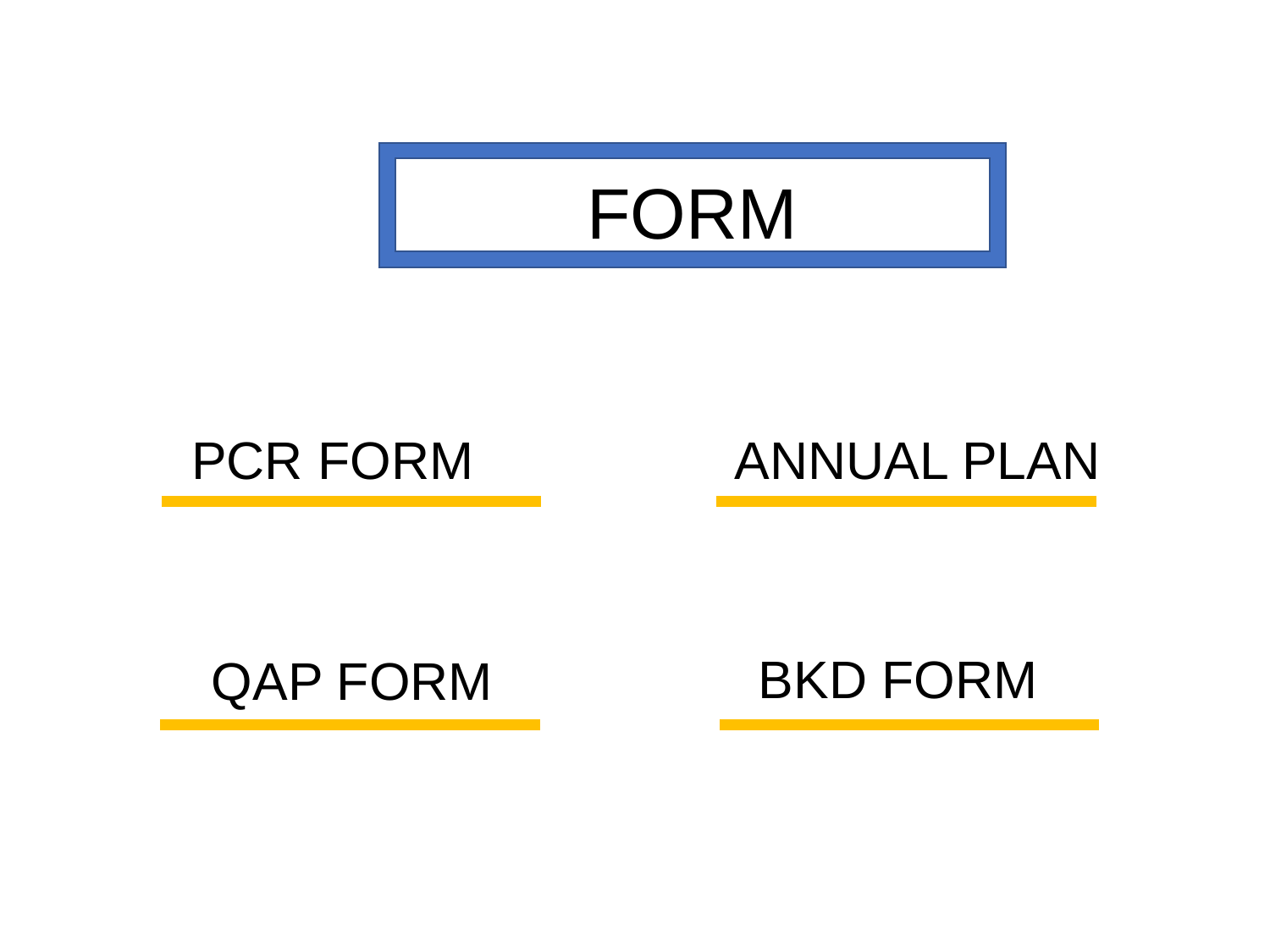

FORM
PCR FORM
ANNUAL PLAN
BKD FORM
QAP FORM